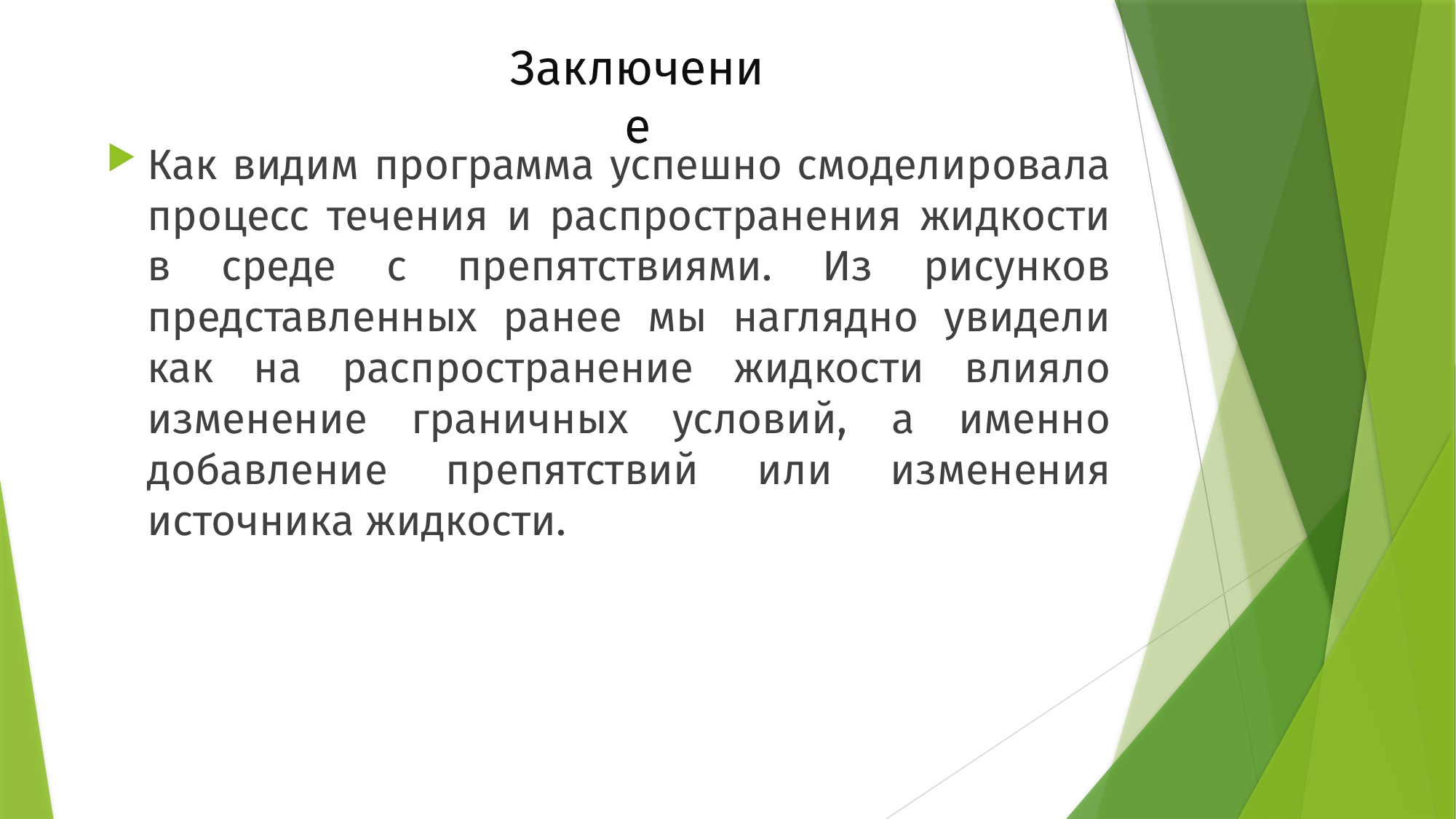

# Заключение
Как видим программа успешно смоделировала процесс течения и распространения жидкости в среде с препятствиями. Из рисунков представленных ранее мы наглядно увидели как на распространение жидкости влияло изменение граничных условий, а именно добавление препятствий или изменения источника жидкости.